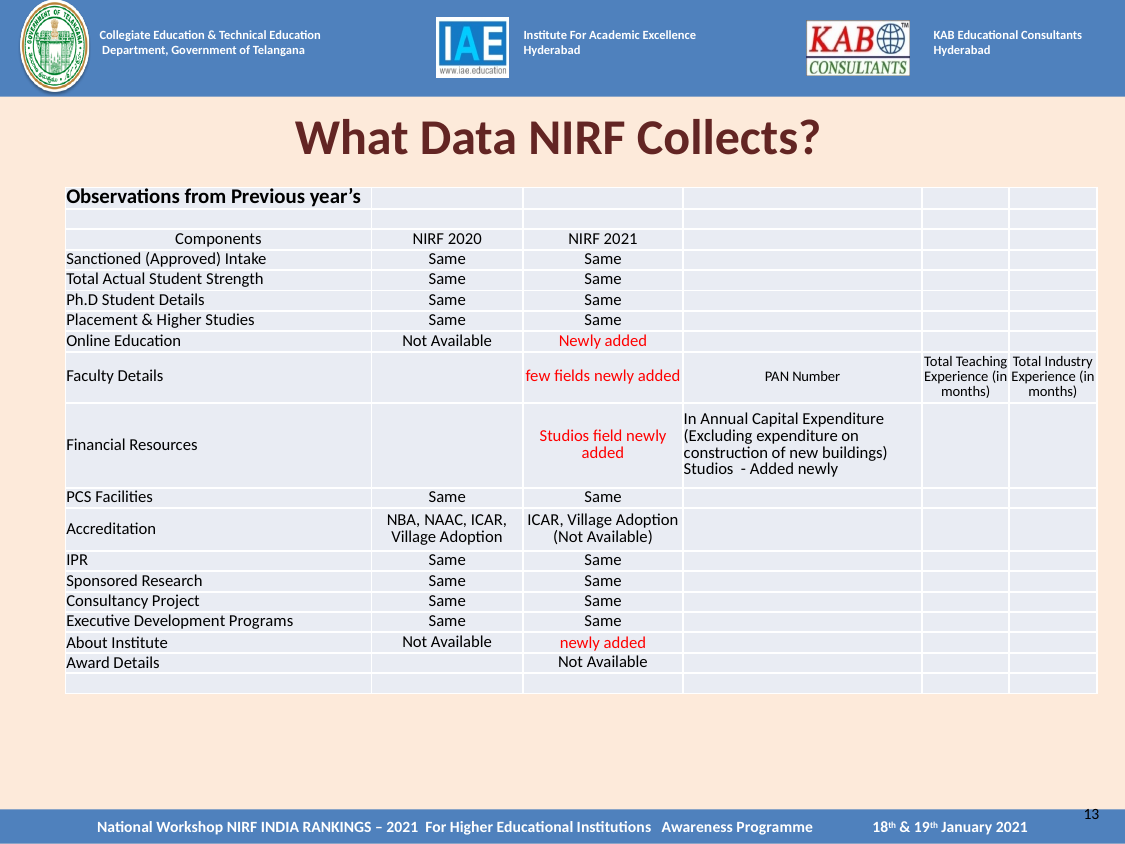

What Data NIRF Collects?
| Observations from Previous year’s |  |  |  |  |  |
| --- | --- | --- | --- | --- | --- |
|  |  |  |  |  |  |
| Components | NIRF 2020 | NIRF 2021 |  |  |  |
| Sanctioned (Approved) Intake | Same | Same |  |  |  |
| Total Actual Student Strength | Same | Same |  |  |  |
| Ph.D Student Details | Same | Same |  |  |  |
| Placement & Higher Studies | Same | Same |  |  |  |
| Online Education | Not Available | Newly added |  |  |  |
| Faculty Details |  | few fields newly added | PAN Number | Total Teaching Experience (in months) | Total Industry Experience (in months) |
| Financial Resources |  | Studios field newly added | In Annual Capital Expenditure (Excluding expenditure on construction of new buildings) Studios - Added newly |  |  |
| PCS Facilities | Same | Same |  |  |  |
| Accreditation | NBA, NAAC, ICAR, Village Adoption | ICAR, Village Adoption (Not Available) |  |  |  |
| IPR | Same | Same |  |  |  |
| Sponsored Research | Same | Same |  |  |  |
| Consultancy Project | Same | Same |  |  |  |
| Executive Development Programs | Same | Same |  |  |  |
| About Institute | Not Available | newly added |  |  |  |
| Award Details |  | Not Available |  |  |  |
|  |  |  |  |  |  |